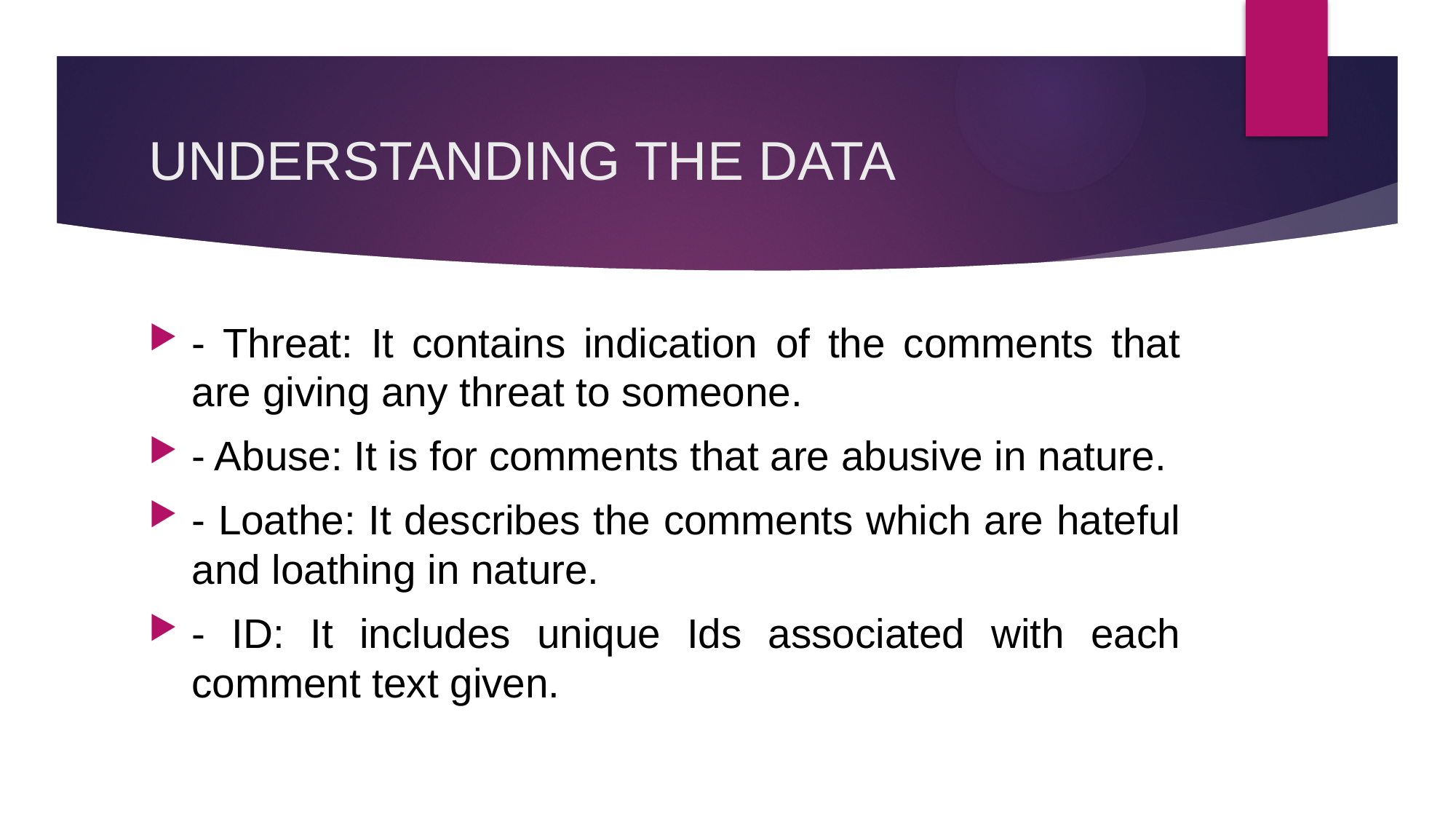

# UNDERSTANDING THE DATA
- Threat: It contains indication of the comments that are giving any threat to someone.
- Abuse: It is for comments that are abusive in nature.
- Loathe: It describes the comments which are hateful and loathing in nature.
- ID: It includes unique Ids associated with each comment text given.